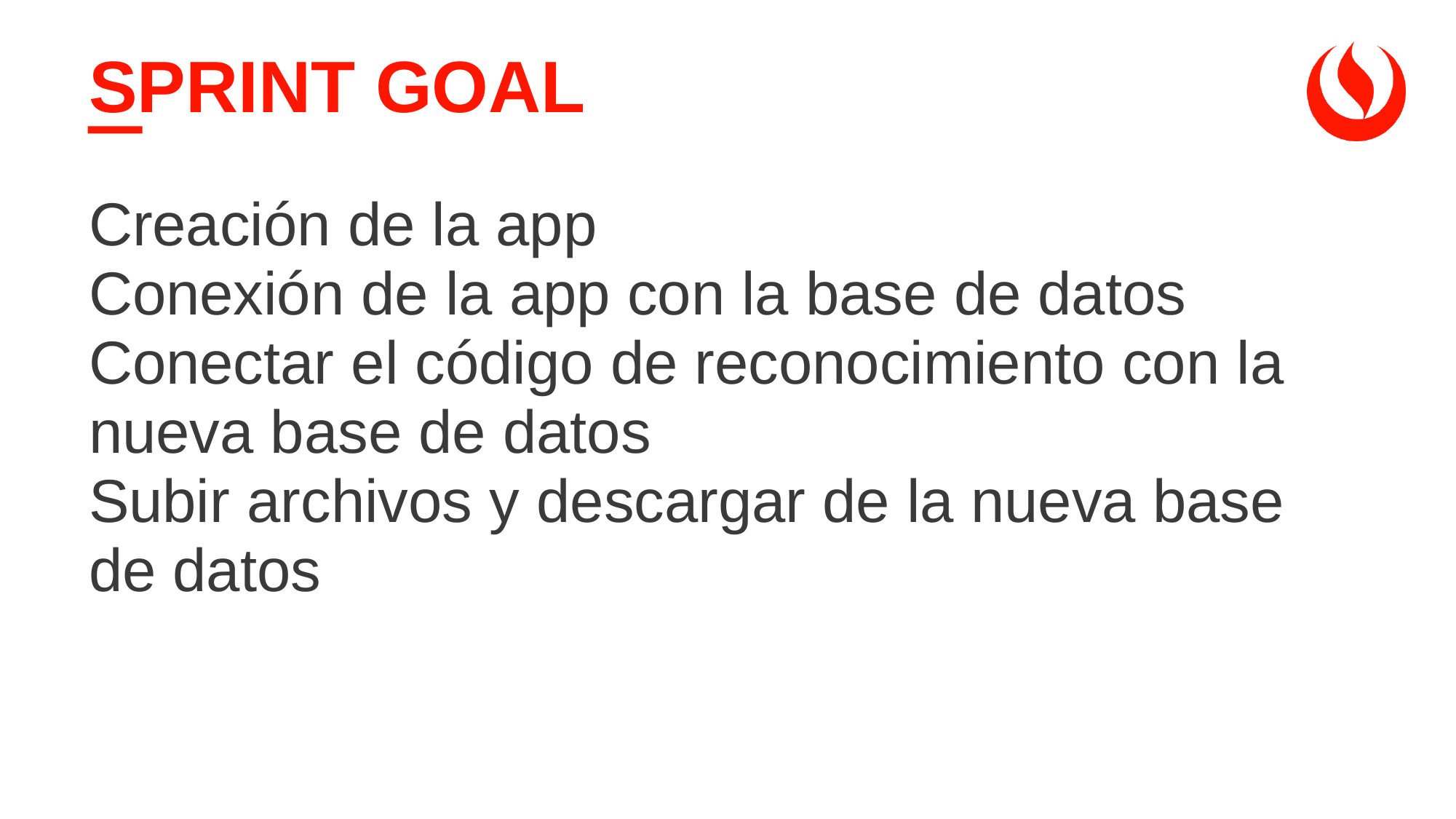

# SPRINT GOAL

Creación de la app
Conexión de la app con la base de datos
Conectar el código de reconocimiento con la nueva base de datos
Subir archivos y descargar de la nueva base de datos